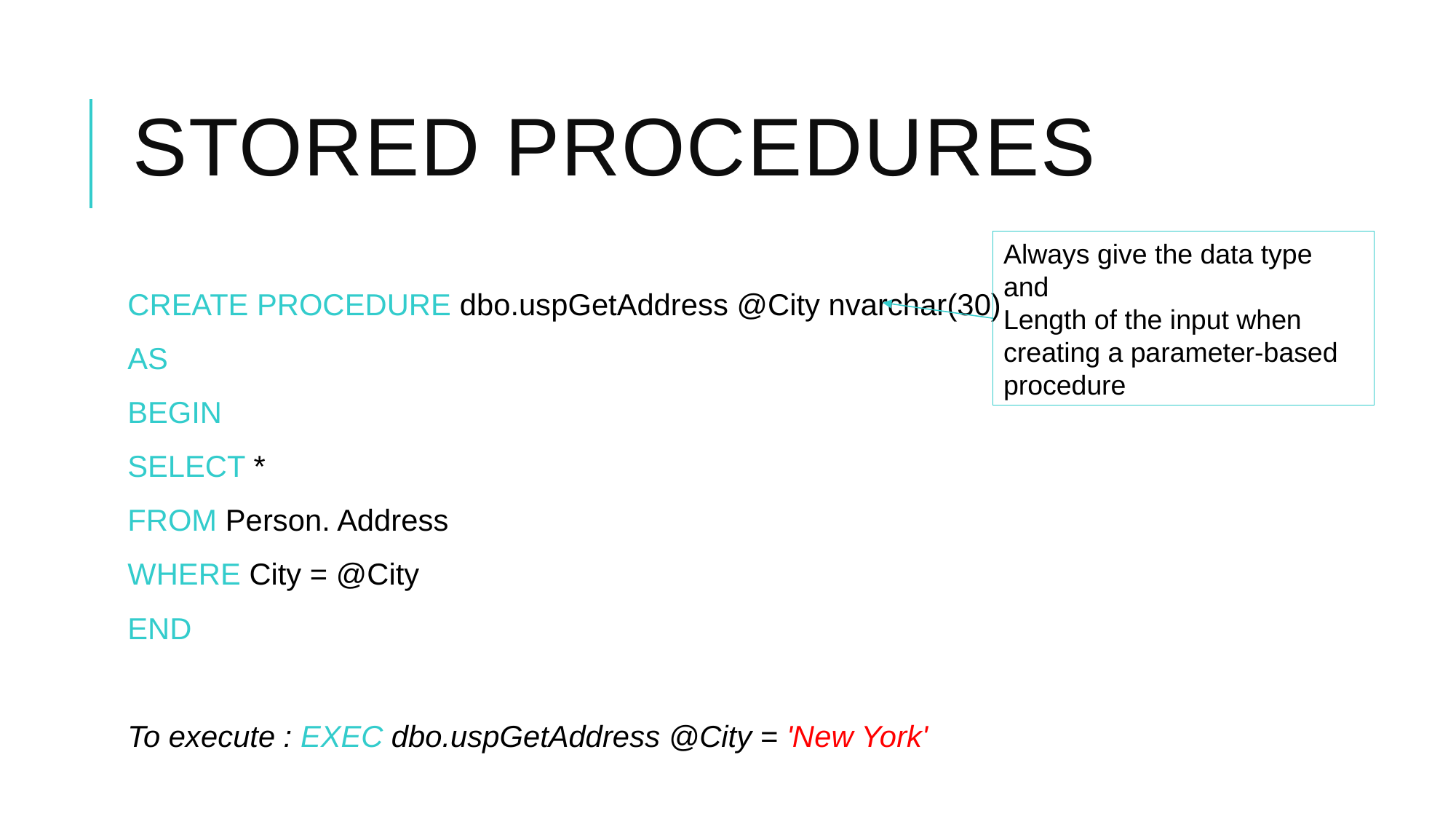

# Stored procedures

CREATE PROCEDURE dbo.uspGetAddress @City nvarchar(30)
AS
BEGIN
SELECT *
FROM Person. Address
WHERE City = @City
END

To execute : EXEC dbo.uspGetAddress @City = 'New York'
Always give the data type and
Length of the input when creating a parameter-based procedure